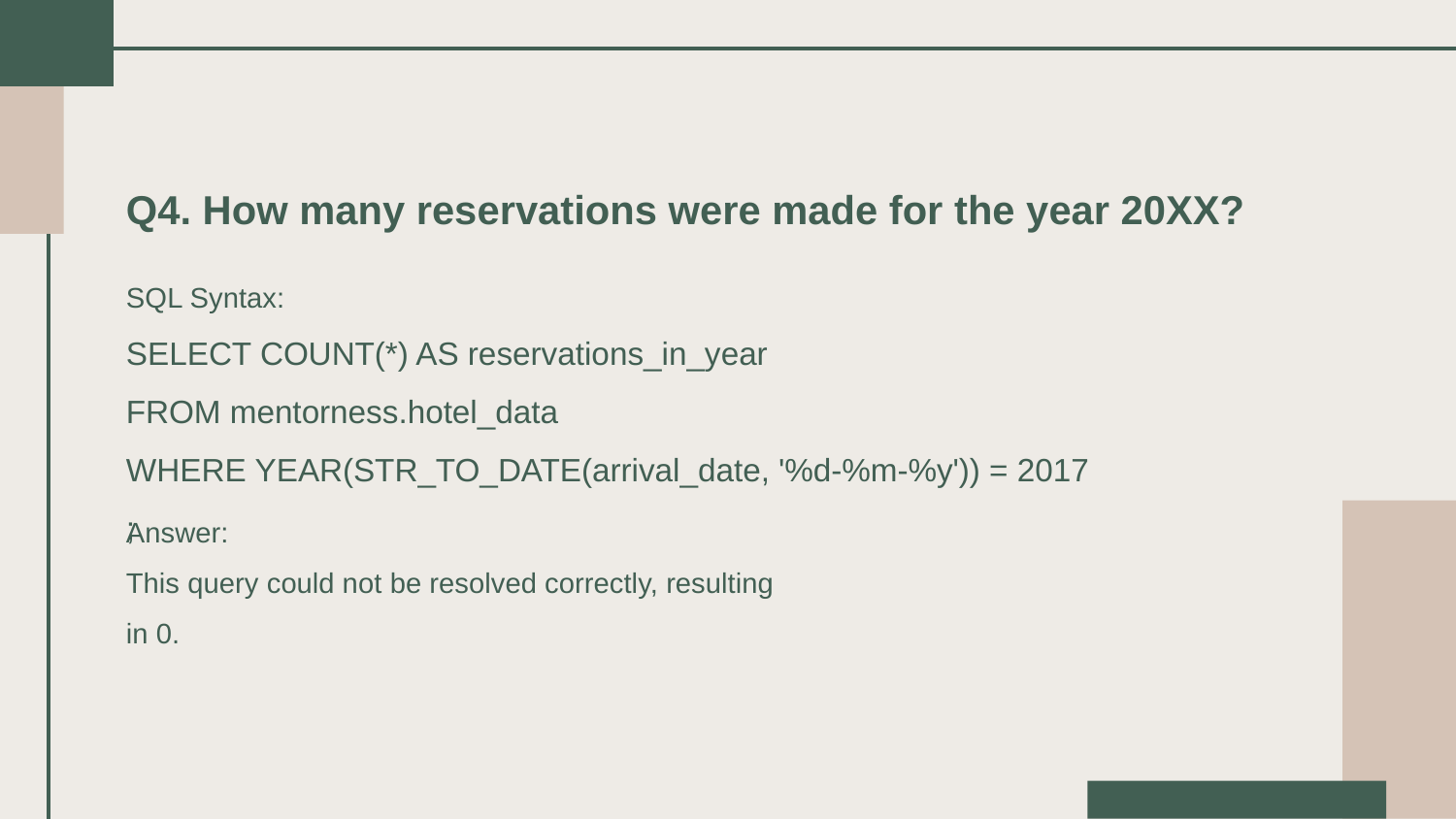

Q4. How many reservations were made for the year 20XX?
SQL Syntax:
SELECT COUNT(*) AS reservations_in_year
FROM mentorness.hotel_data
WHERE YEAR(STR_TO_DATE(arrival_date, '%d-%m-%y')) = 2017
;
Answer:
This query could not be resolved correctly, resulting in 0.